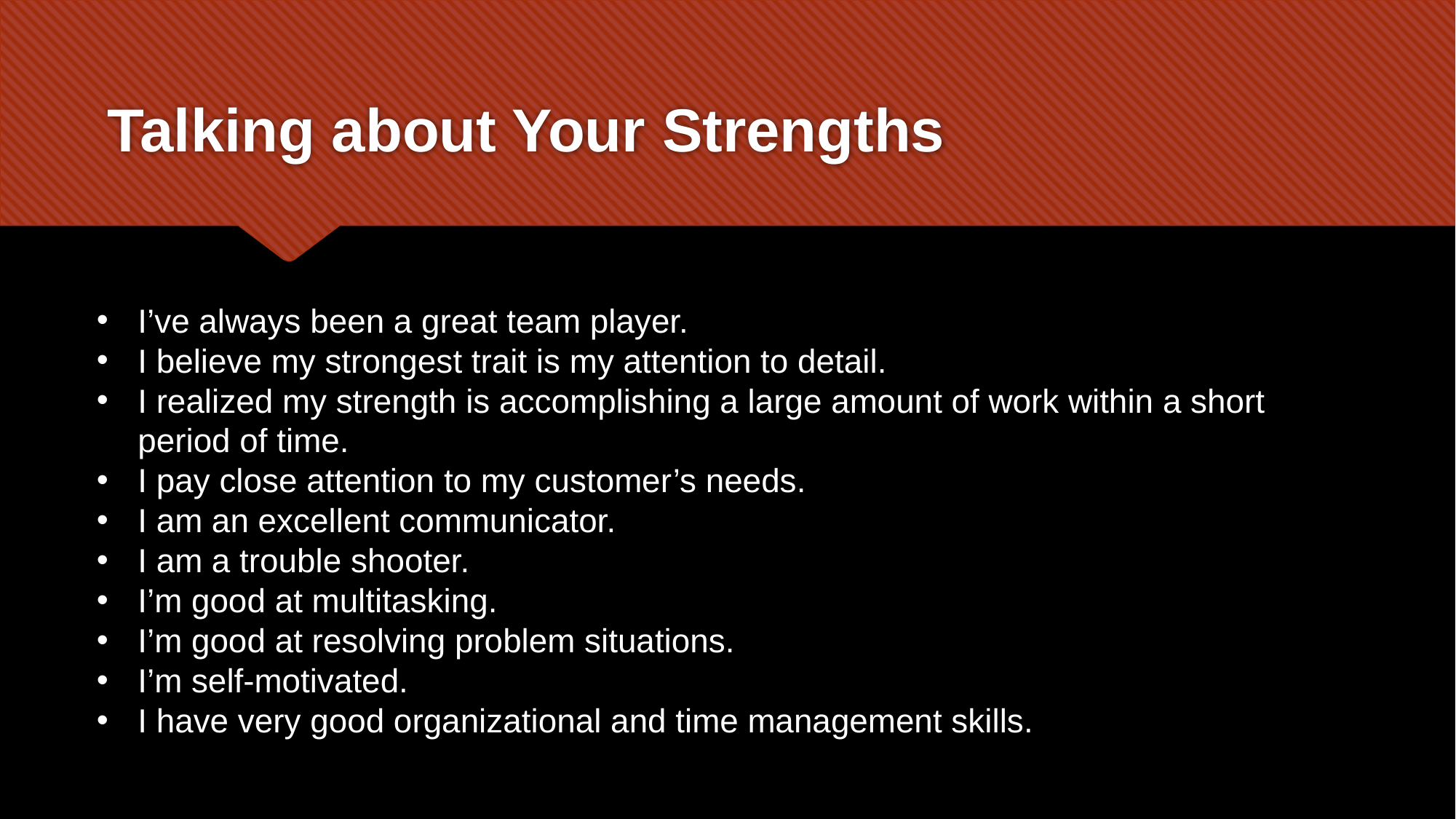

# Talking about Your Strengths
I’ve always been a great team player.
I believe my strongest trait is my attention to detail.
I realized my strength is accomplishing a large amount of work within a short period of time.
I pay close attention to my customer’s needs.
I am an excellent communicator.
I am a trouble shooter.
I’m good at multitasking.
I’m good at resolving problem situations.
I’m self-motivated.
I have very good organizational and time management skills.